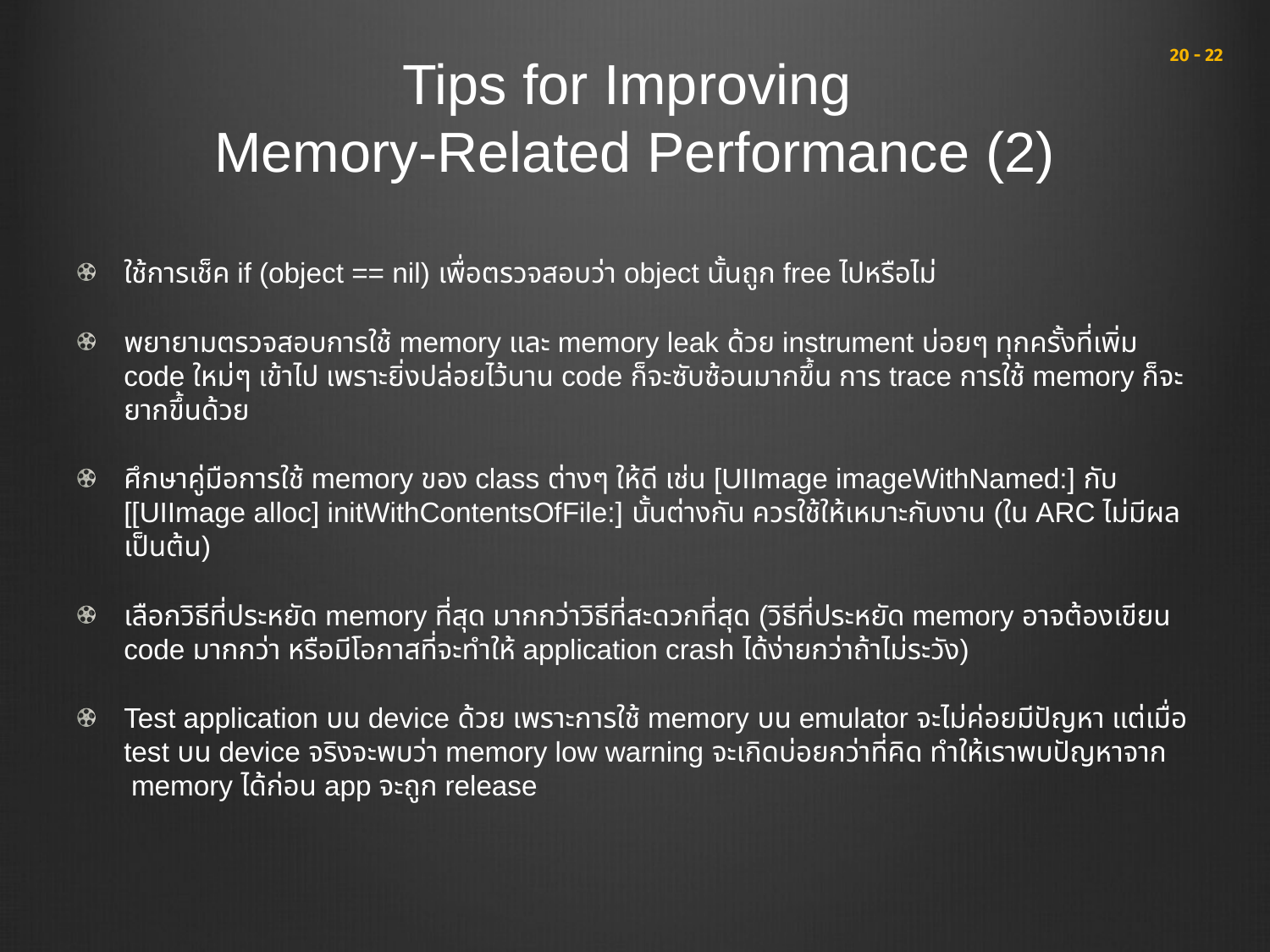

# Tips for Improving Memory-Related Performance (2)
 20 - 22
ใช้การเช็ค if (object == nil) เพื่อตรวจสอบว่า object นั้นถูก free ไปหรือไม่
พยายามตรวจสอบการใช้ memory และ memory leak ด้วย instrument บ่อยๆ ทุกครั้งที่เพิ่ม code ใหม่ๆ เข้าไป เพราะยิ่งปล่อยไว้นาน code ก็จะซับซ้อนมากขึ้น การ trace การใช้ memory ก็จะยากขึ้นด้วย
ศึกษาคู่มือการใช้ memory ของ class ต่างๆ ให้ดี เช่น [UIImage imageWithNamed:] กับ [[UIImage alloc] initWithContentsOfFile:] นั้นต่างกัน ควรใช้ให้เหมาะกับงาน (ใน ARC ไม่มีผล เป็นต้น)
เลือกวิธีที่ประหยัด memory ที่สุด มากกว่าวิธีที่สะดวกที่สุด (วิธีที่ประหยัด memory อาจต้องเขียน code มากกว่า หรือมีโอกาสที่จะทำให้ application crash ได้ง่ายกว่าถ้าไม่ระวัง)
Test application บน device ด้วย เพราะการใช้ memory บน emulator จะไม่ค่อยมีปัญหา แต่เมื่อ test บน device จริงจะพบว่า memory low warning จะเกิดบ่อยกว่าที่คิด ทำให้เราพบปัญหาจาก memory ได้ก่อน app จะถูก release